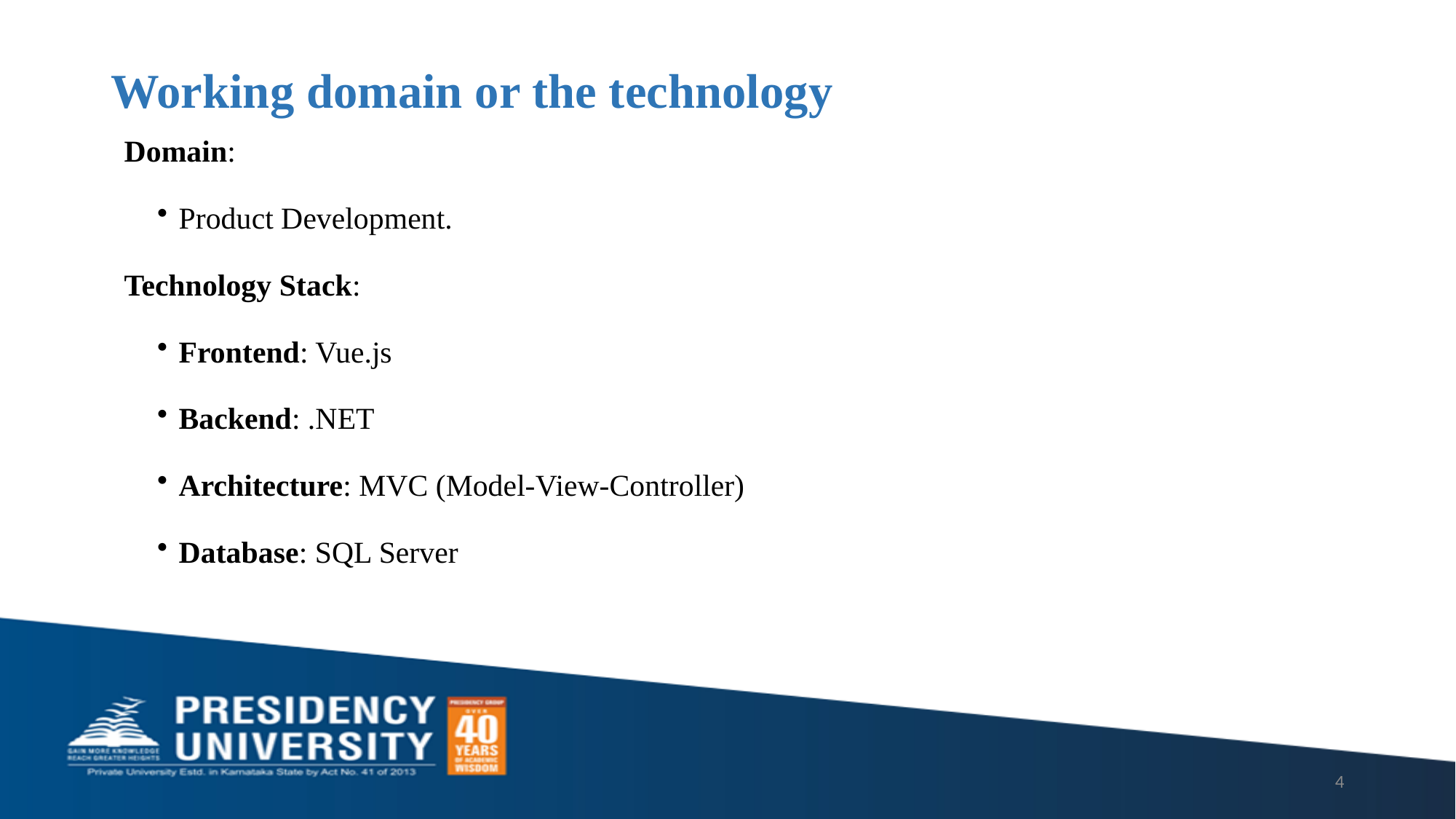

# Working domain or the technology
Domain:
Product Development.
Technology Stack:
Frontend: Vue.js
Backend: .NET
Architecture: MVC (Model-View-Controller)
Database: SQL Server

4